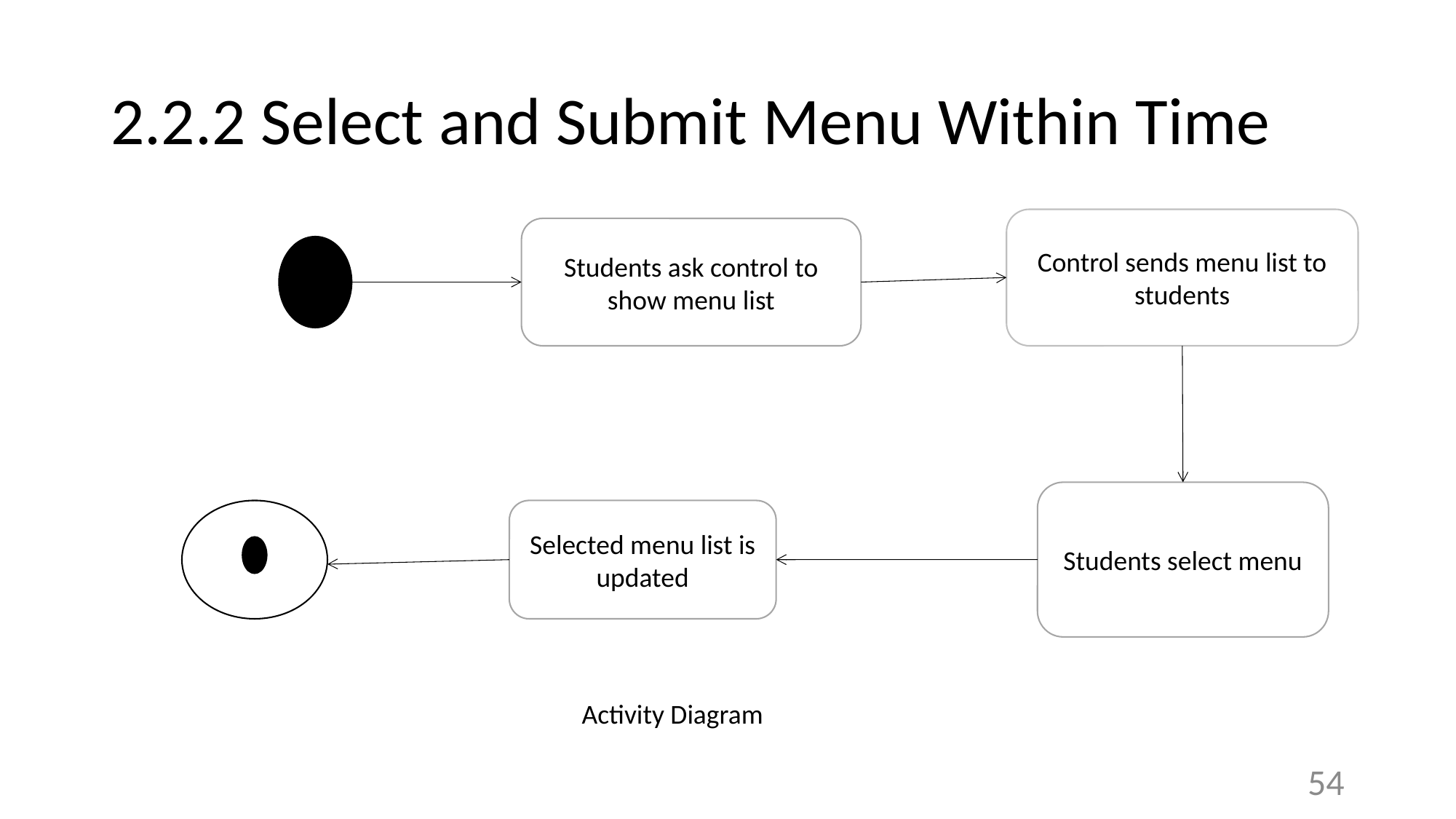

# 2.2.2 Select and Submit Menu Within Time
Control sends menu list to students
Students ask control to show menu list

Students select menu

Selected menu list is updated

Activity Diagram
54